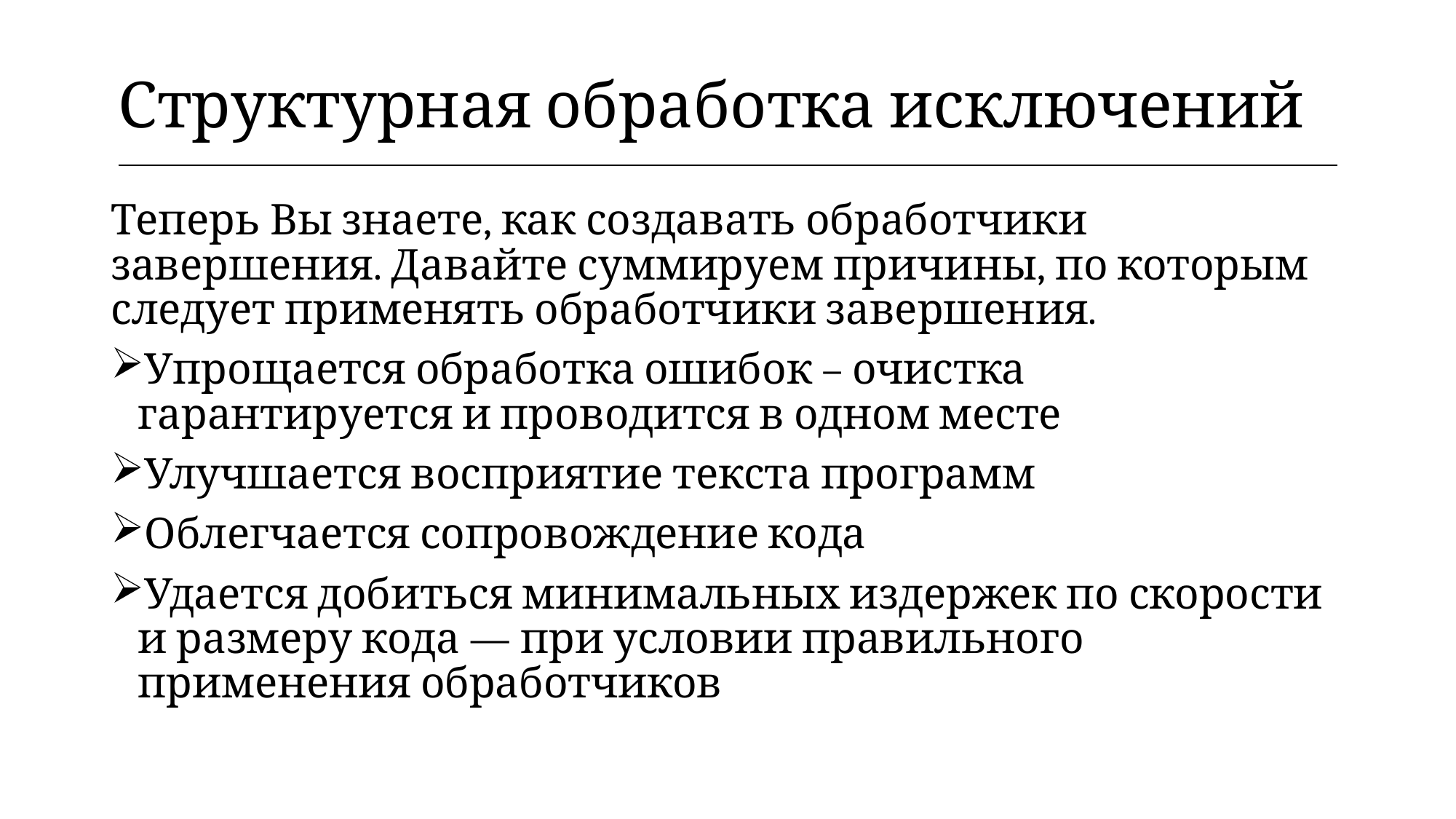

| Структурная обработка исключений |
| --- |
Теперь Вы знаете, как создавать обработчики завершения. Давайте суммируем причины, по которым следует применять обработчики завершения.
Упрощается обработка ошибок – очистка гарантируется и проводится в одном месте
Улучшается восприятие текста программ
Облегчается сопровождение кода
Удается добиться минимальных издержек по скорости и размеру кода — при условии правильного применения обработчиков